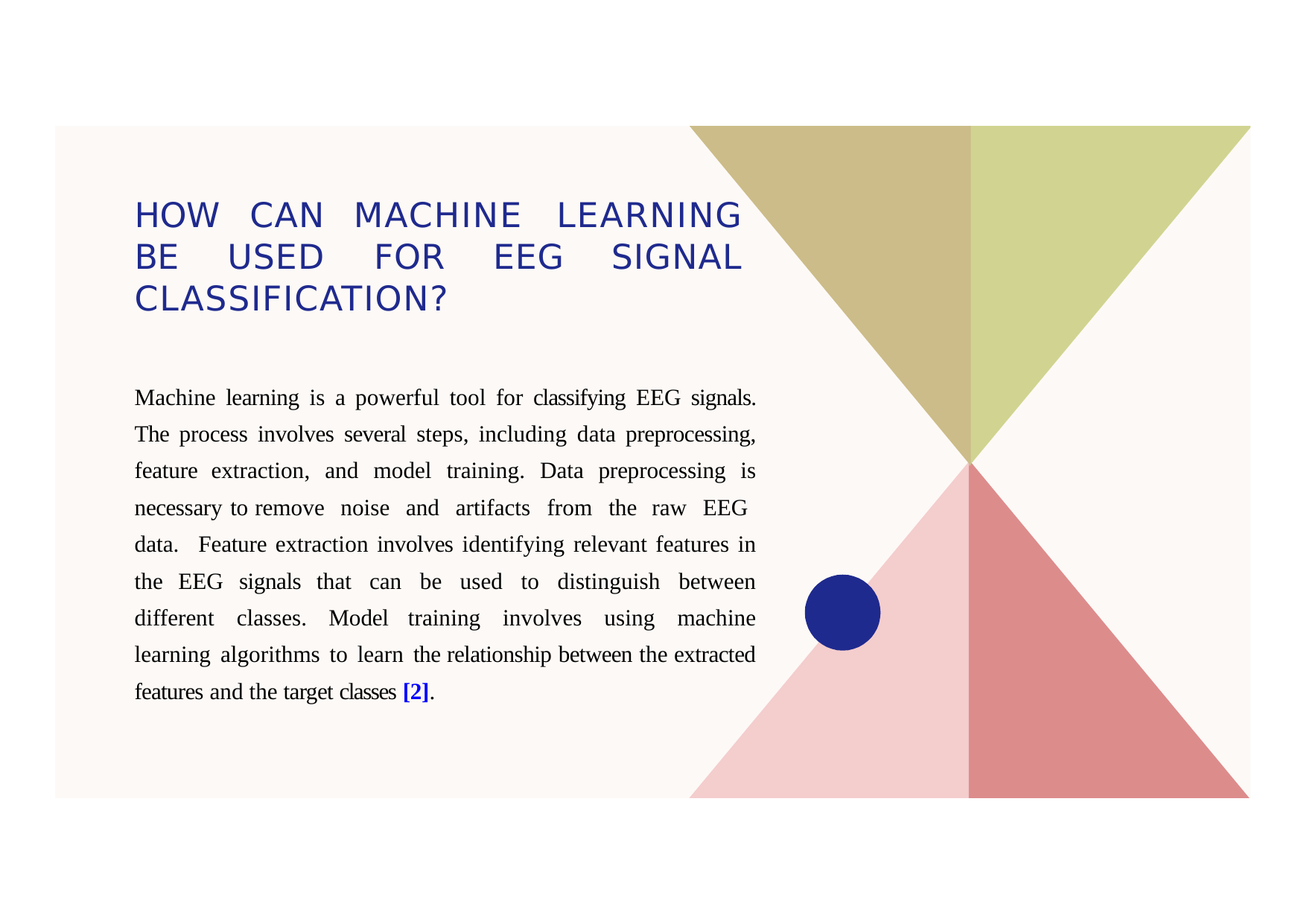

# HOW		CAN	MACHINE	LEARNING BE	USED		FOR	EEG	SIGNAL
CLASSIFICATION?

Machine learning is a powerful tool for classifying EEG signals. The process involves several steps, including data preprocessing, feature extraction, and model training. Data preprocessing is necessary to remove  noise  and  artifacts  from  the raw  EEG  data.  Feature extraction involves identifying relevant features in the EEG signals that can be used to distinguish between different classes. Model training involves using machine learning algorithms to learn the relationship between the extracted features and the target classes [2].